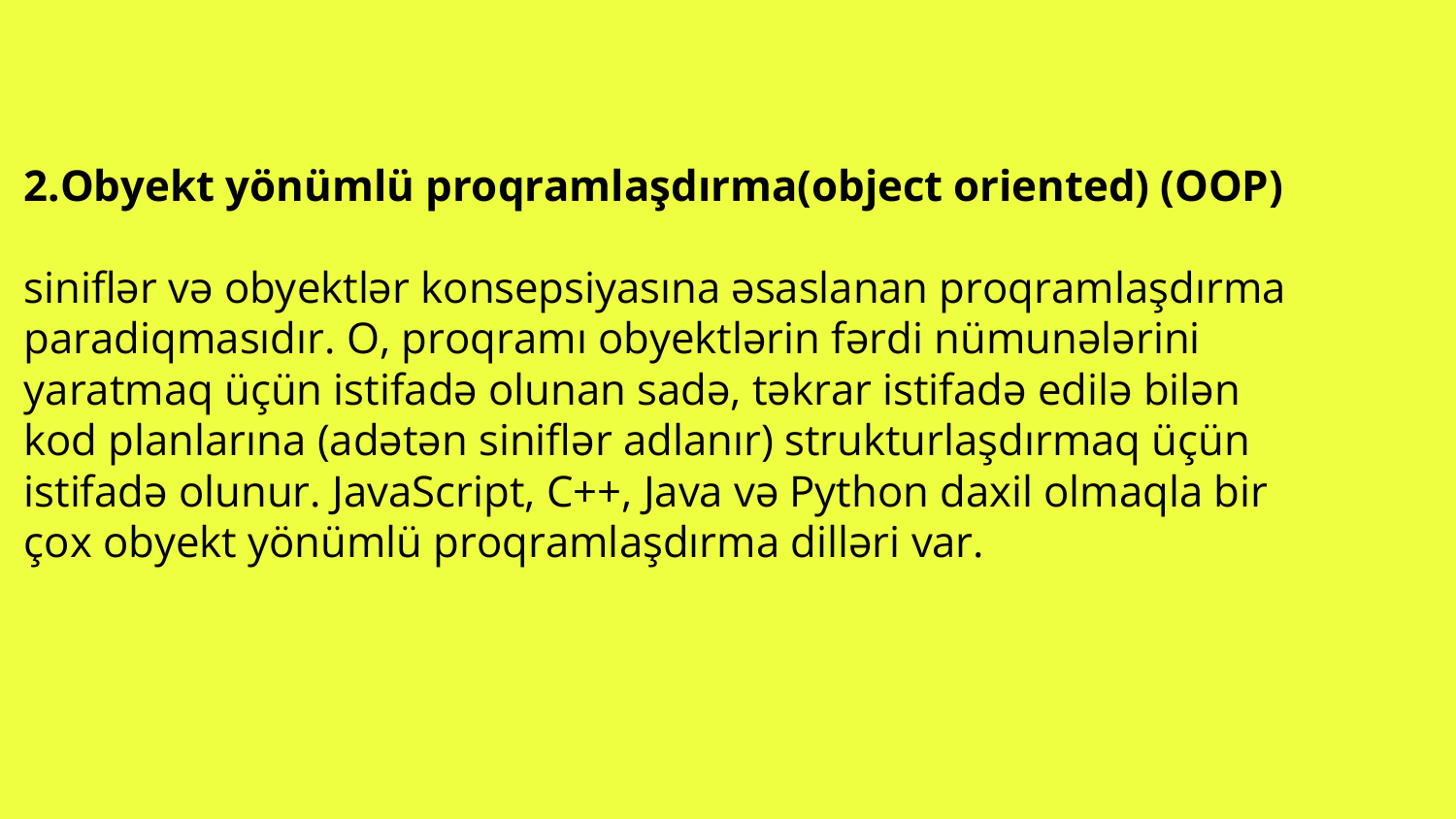

2.Obyekt yönümlü proqramlaşdırma(object oriented) (OOP)

siniflər və obyektlər konsepsiyasına əsaslanan proqramlaşdırma paradiqmasıdır. O, proqramı obyektlərin fərdi nümunələrini yaratmaq üçün istifadə olunan sadə, təkrar istifadə edilə bilən kod planlarına (adətən siniflər adlanır) strukturlaşdırmaq üçün istifadə olunur. JavaScript, C++, Java və Python daxil olmaqla bir çox obyekt yönümlü proqramlaşdırma dilləri var.